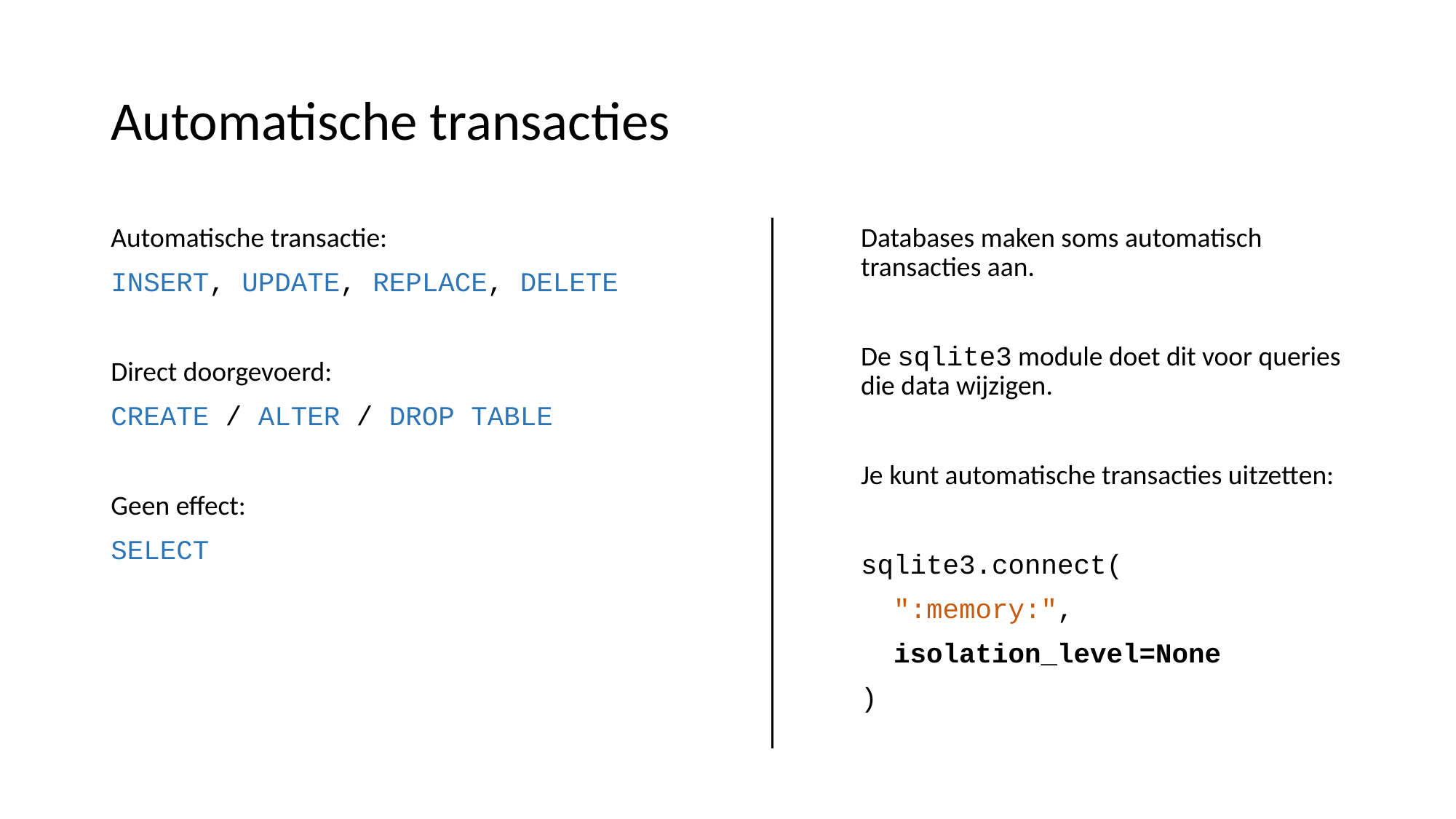

# Automatische transacties
Automatische transactie:
INSERT, UPDATE, REPLACE, DELETE

Direct doorgevoerd:
CREATE / ALTER / DROP TABLE

Geen effect:
SELECT

Databases maken soms automatisch transacties aan.

De sqlite3 module doet dit voor queries die data wijzigen.

Je kunt automatische transacties uitzetten:

sqlite3.connect(
  ":memory:",
  isolation_level=None
)